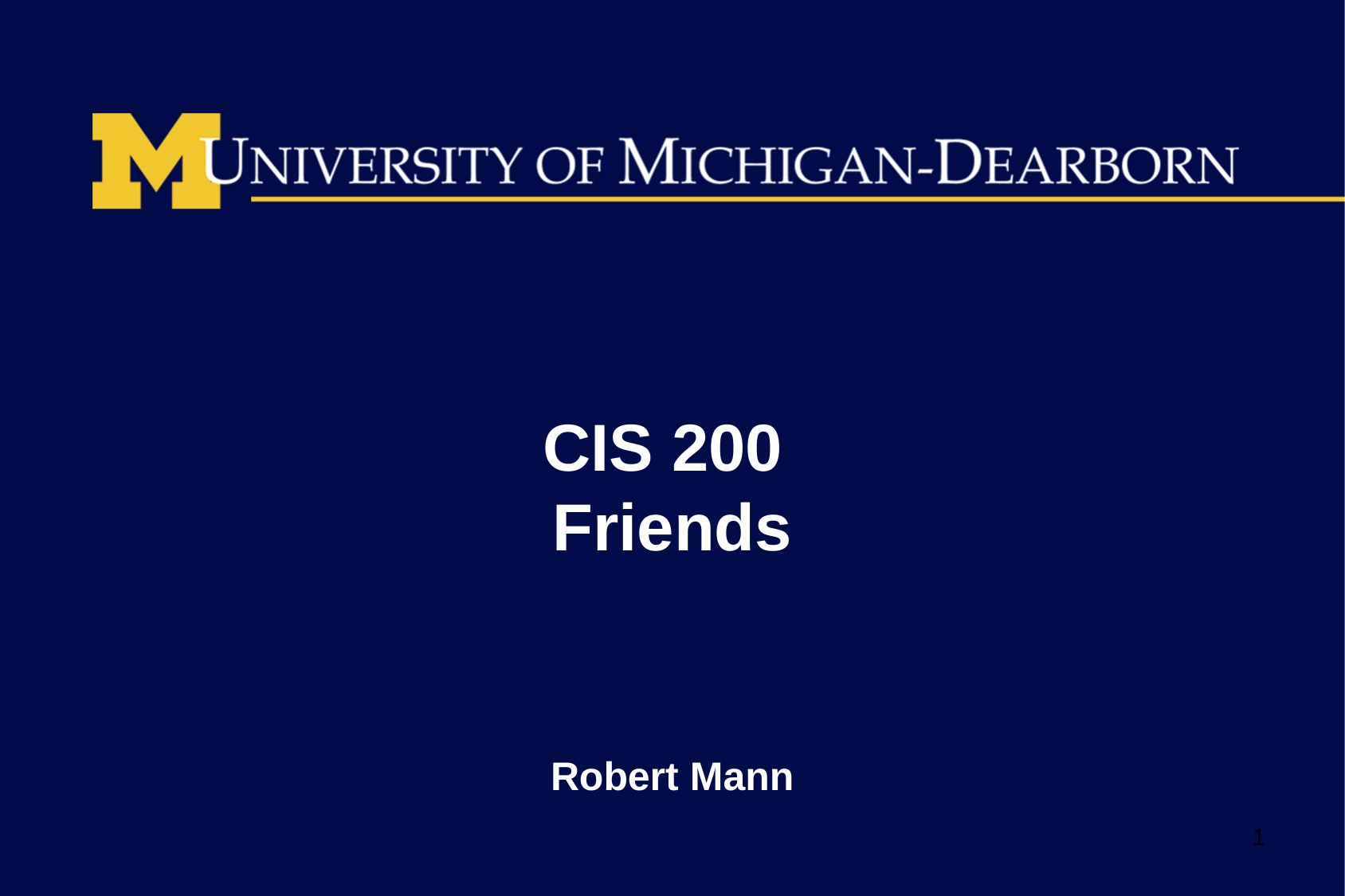

# CIS 200 Friends

Robert Mann
1